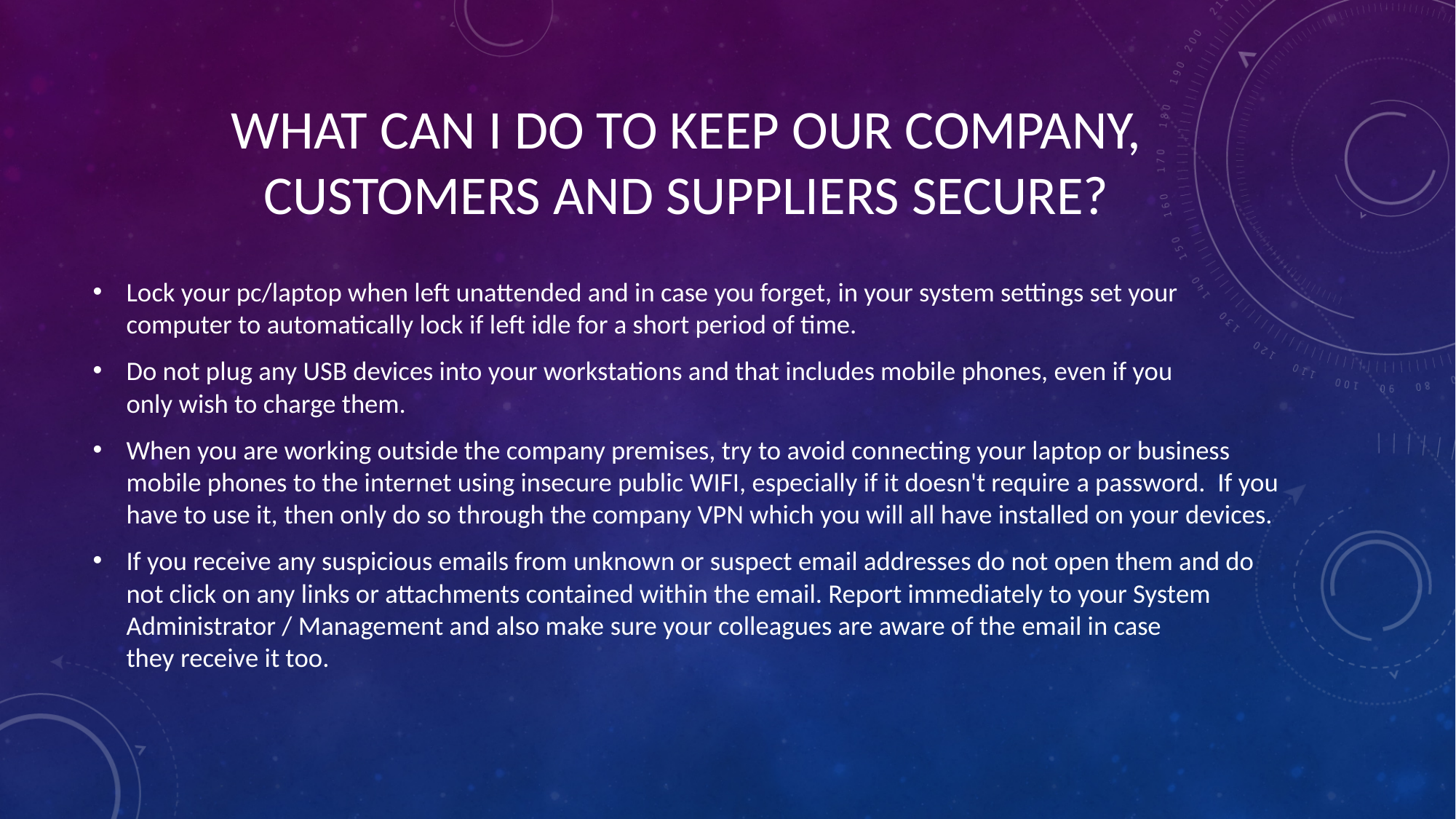

# What can i do to keep our company, customers and suppliers secure?
Lock your pc/laptop when left unattended and in case you forget, in your system settings set your computer to automatically lock if left idle for a short period of time.
Do not plug any USB devices into your workstations and that includes mobile phones, even if you only wish to charge them.
When you are working outside the company premises, try to avoid connecting your laptop or business mobile phones to the internet using insecure public WIFI, especially if it doesn't require a password.  If you have to use it, then only do so through the company VPN which you will all have installed on your devices.
If you receive any suspicious emails from unknown or suspect email addresses do not open them and do not click on any links or attachments contained within the email. Report immediately to your System Administrator / Management and also make sure your colleagues are aware of the email in case they receive it too.